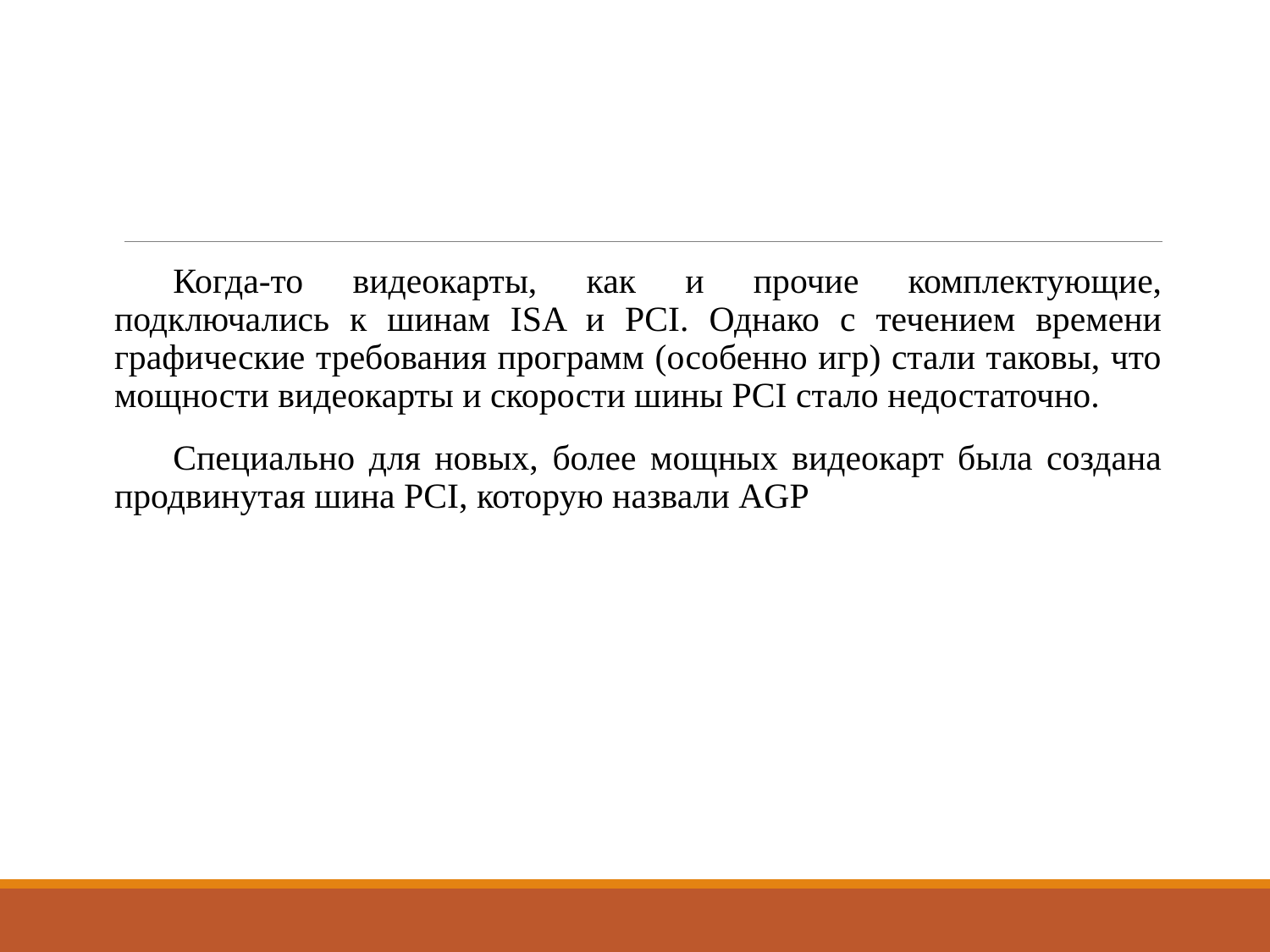

#
Когда-то видеокарты, как и прочие комплектующие, подключались к шинам ISA и PCI. Однако с течением времени графические требования программ (особенно игр) стали таковы, что мощности видеокарты и скорости шины PCI стало недостаточно.
Специально для новых, более мощных видеокарт была создана продвинутая шина PCI, которую назвали AGP